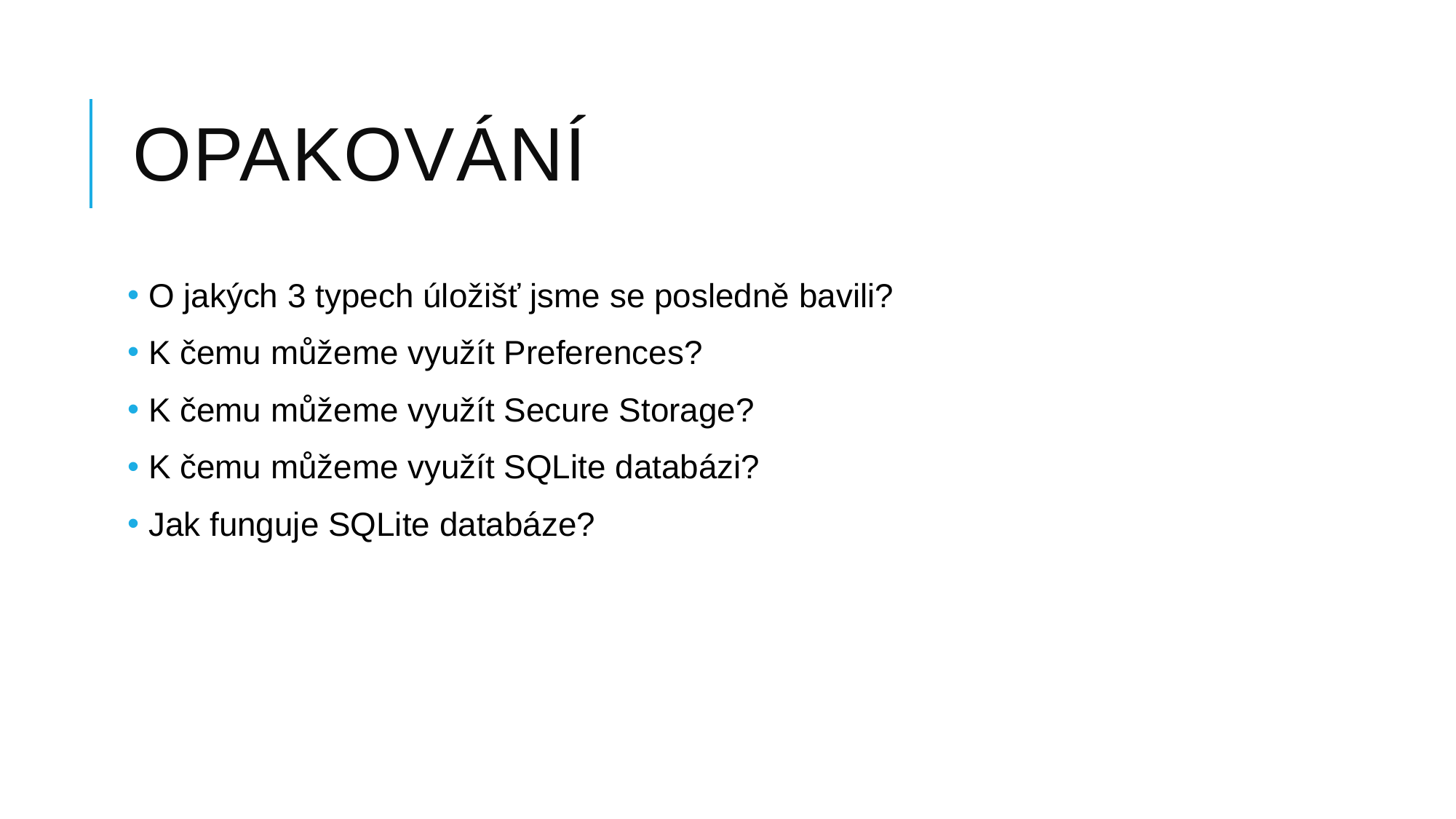

# Opakování
 O jakých 3 typech úložišť jsme se posledně bavili?
 K čemu můžeme využít Preferences?
 K čemu můžeme využít Secure Storage?
 K čemu můžeme využít SQLite databázi?
 Jak funguje SQLite databáze?